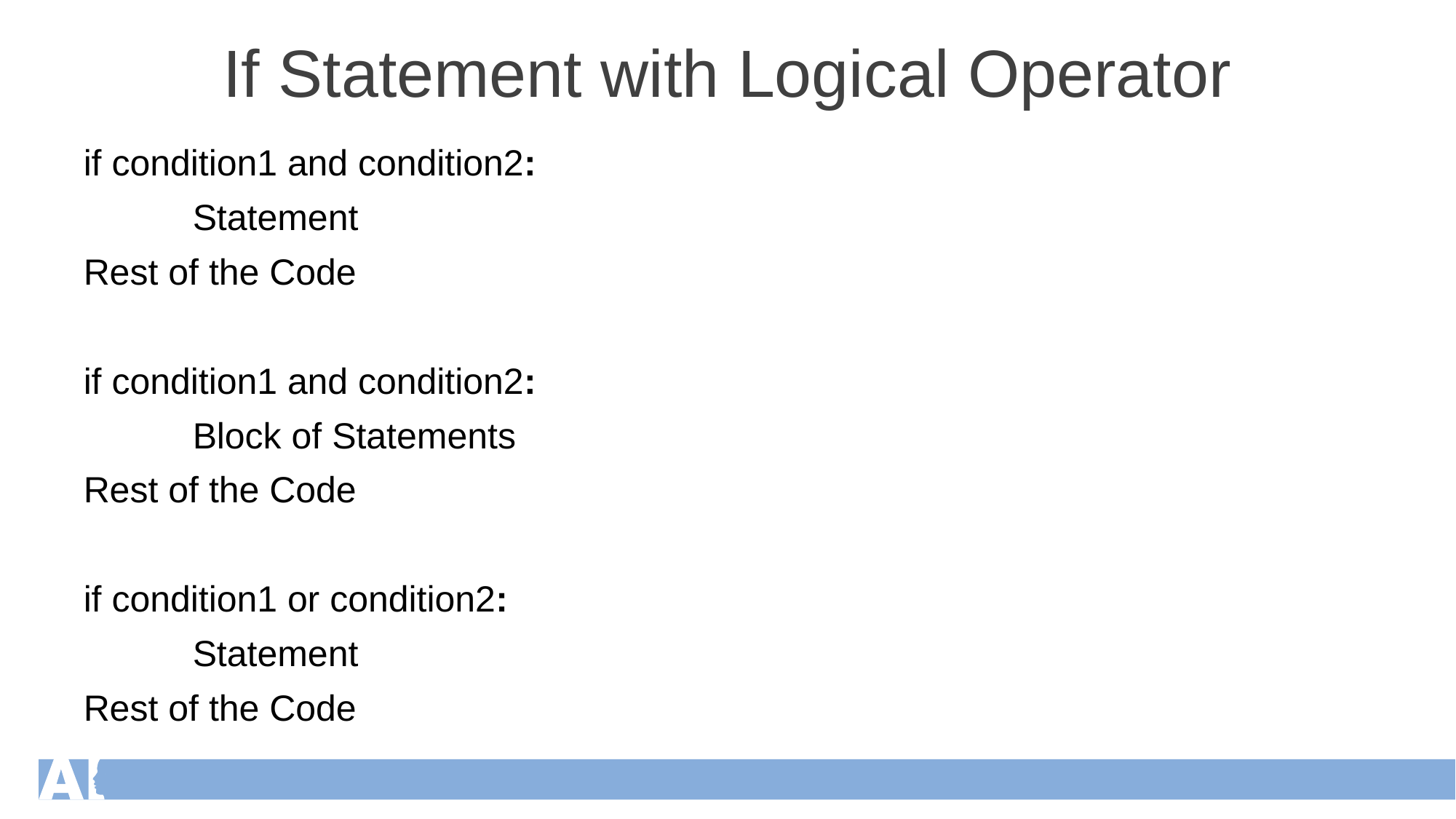

If Statement with Logical Operator
if condition1 and condition2:
	Statement
Rest of the Code

if condition1 and condition2:
	Block of Statements
Rest of the Code

if condition1 or condition2:
	Statement
Rest of the Code